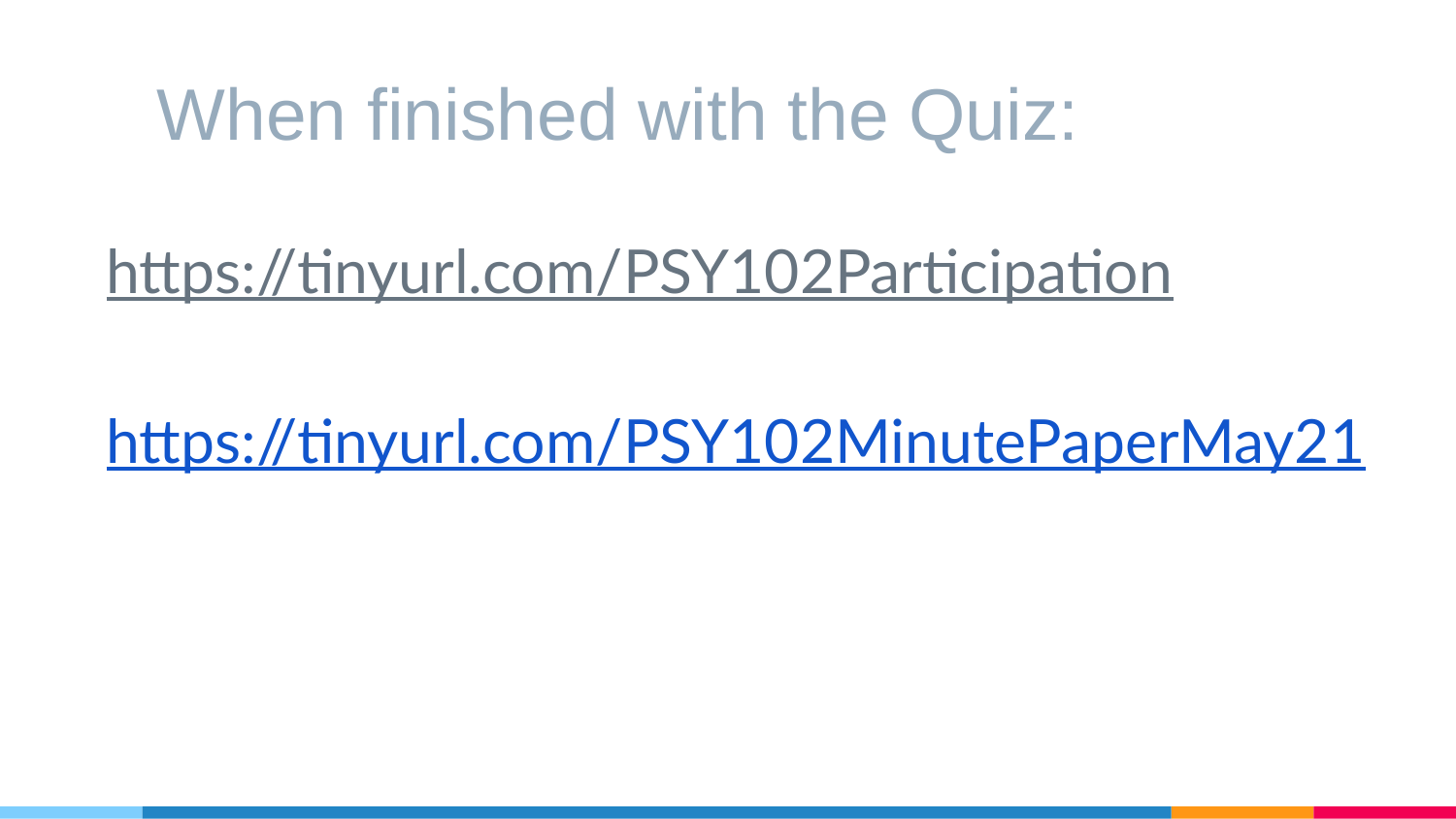

# When finished with the Quiz:
https://tinyurl.com/PSY102Participation

https://tinyurl.com/PSY102MinutePaperMay21